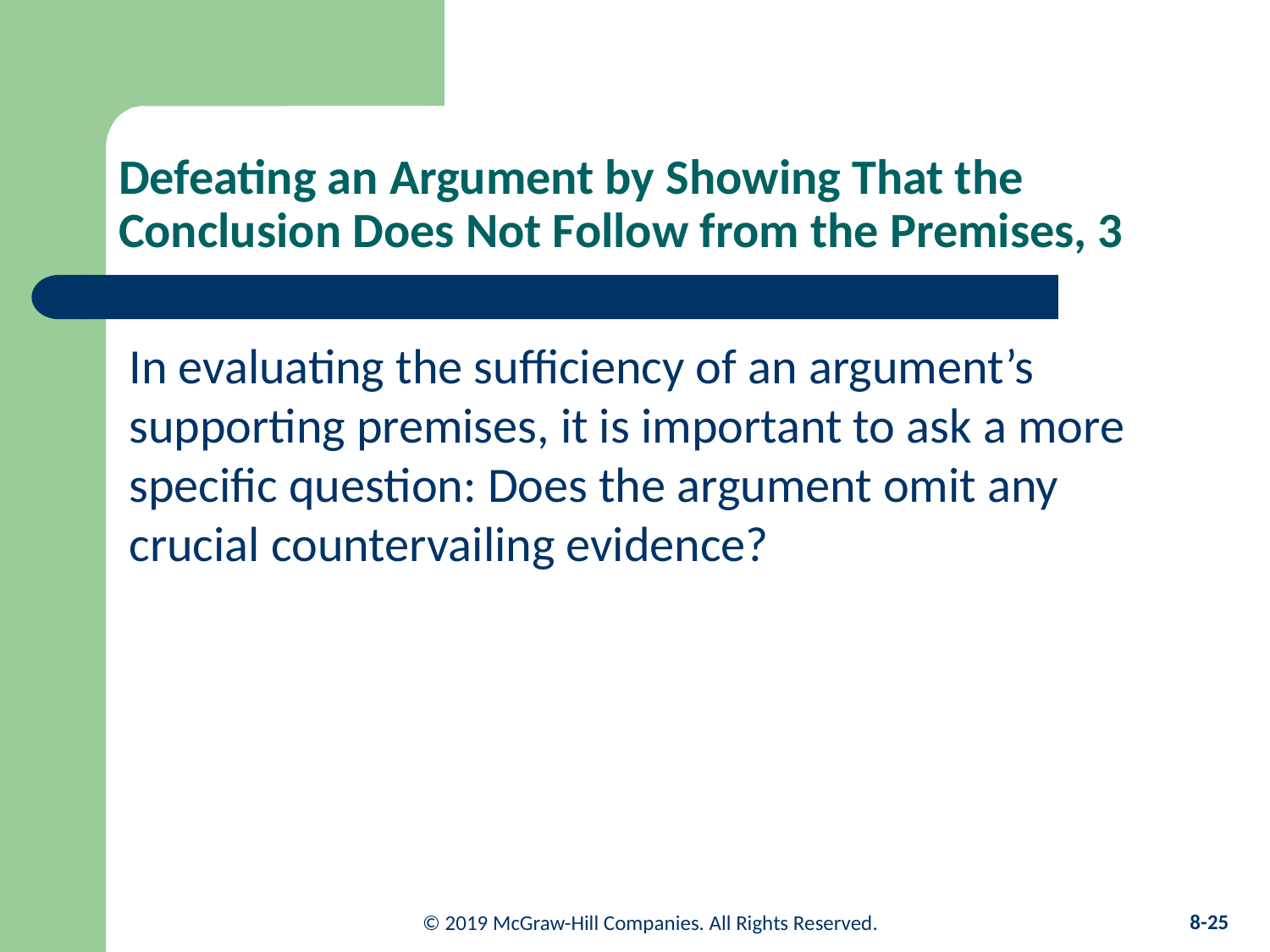

# Defeating an Argument by Showing That the Conclusion Does Not Follow from the Premises, 3
In evaluating the sufficiency of an argument’s supporting premises, it is important to ask a more specific question: Does the argument omit any crucial countervailing evidence?